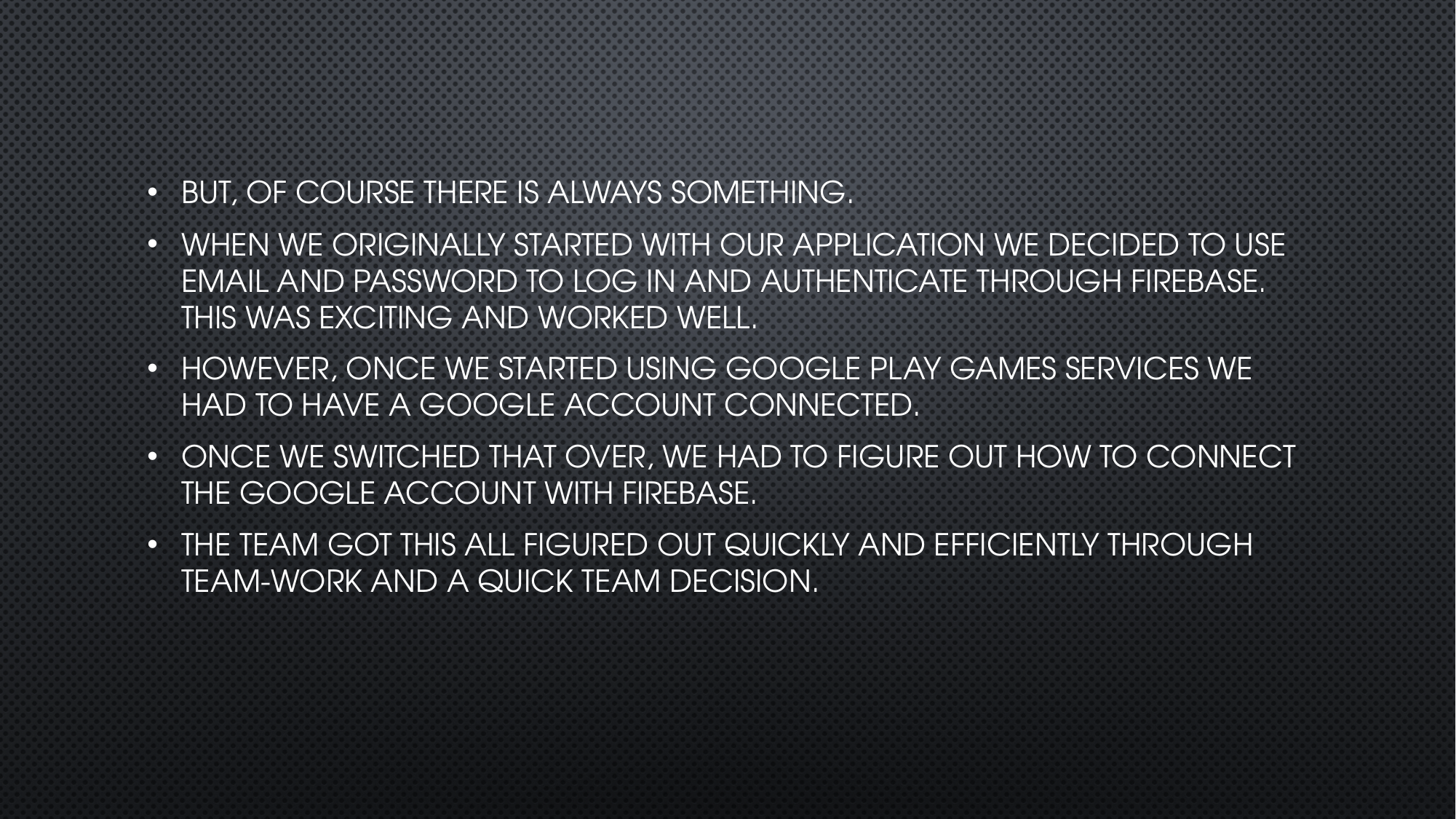

But, of course there is always something.
When we originally started with our application we decided to use email and password to log in and authenticate through firebase. This was exciting and worked well.
However, once we started using google play games services we had to have a google account connected.
Once we switched that over, we had to figure out how to connect the google account with firebase.
The team got this all figured out quickly and efficiently through team-work and a quick team decision.